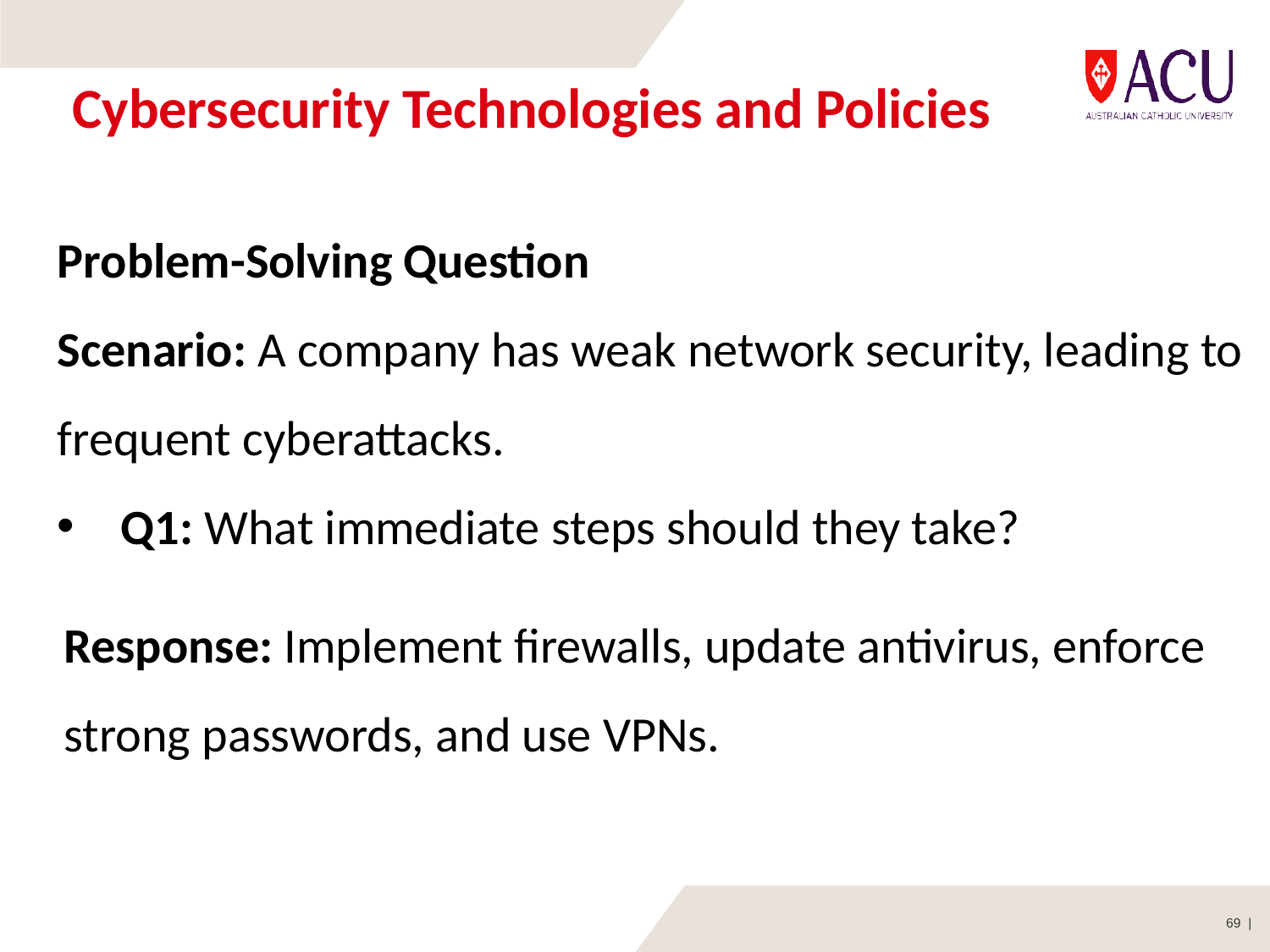

# Cybersecurity Technologies and Policies
Problem-Solving Question
Scenario: A company has weak network security, leading to frequent cyberattacks.
Q1: What immediate steps should they take?
Response: Implement firewalls, update antivirus, enforce strong passwords, and use VPNs.
69 |